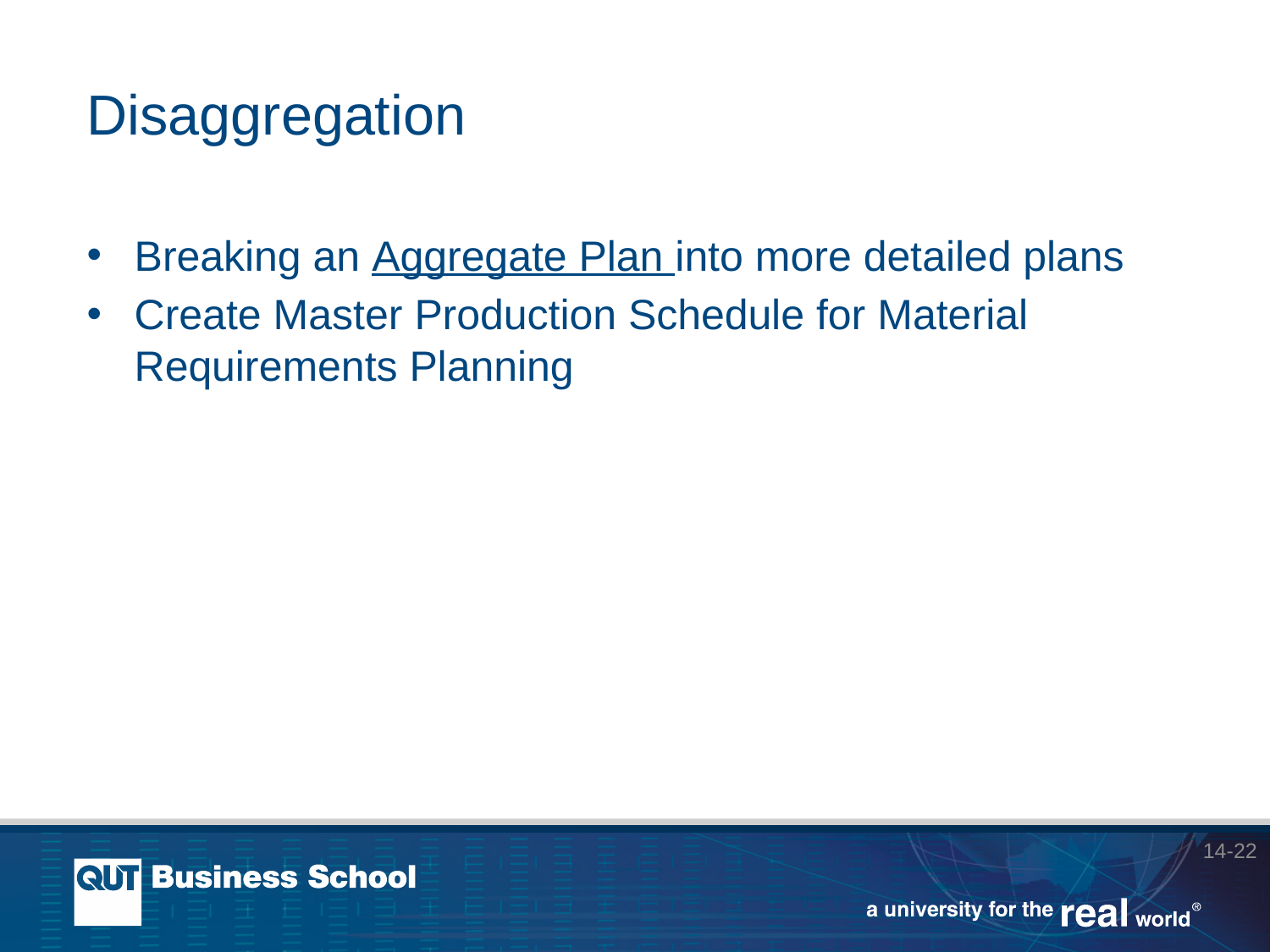

# Disaggregation
Breaking an Aggregate Plan into more detailed plans
Create Master Production Schedule for Material Requirements Planning
14-22